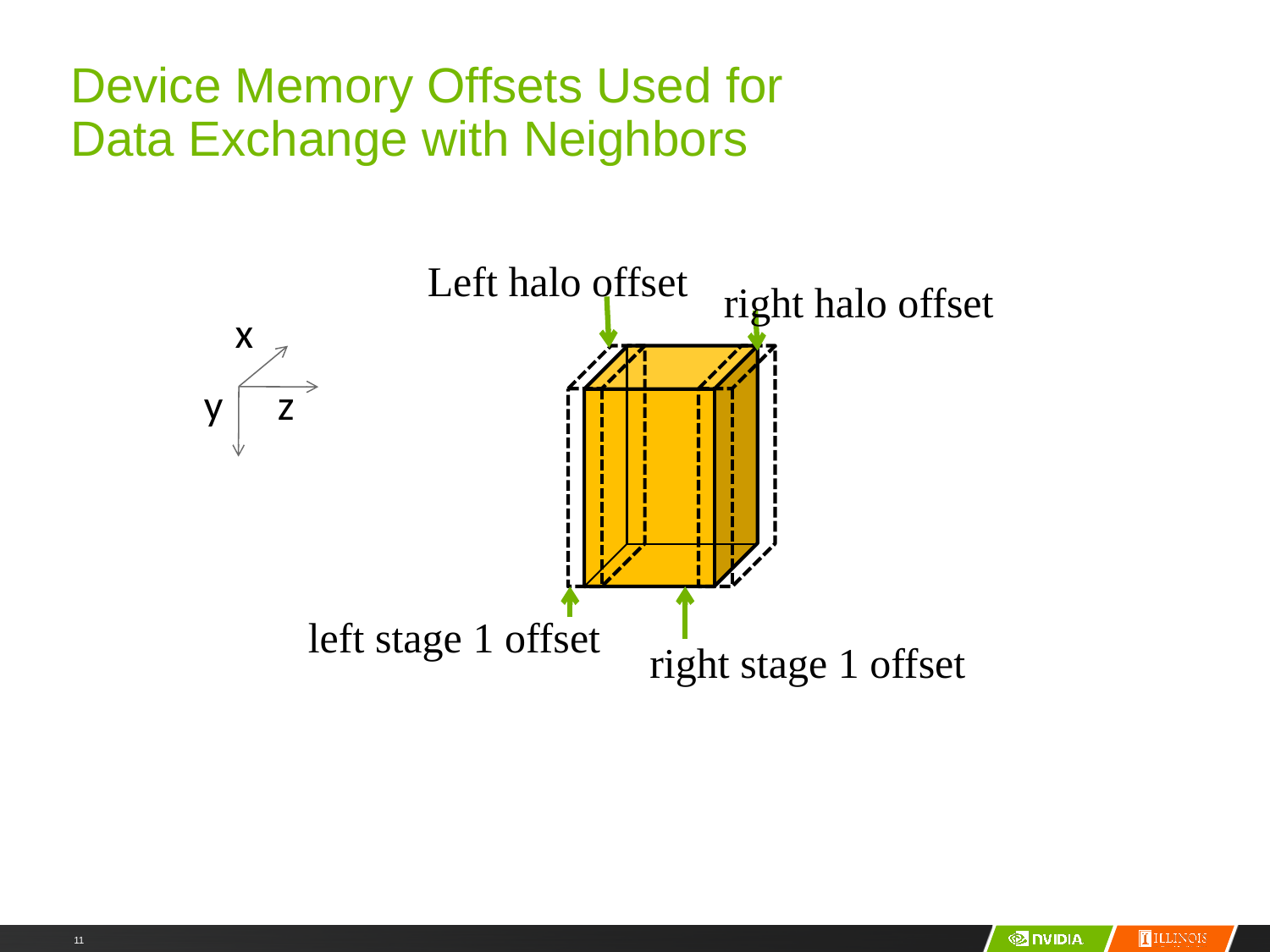

# Device Memory Offsets Used for Data Exchange with Neighbors
Left halo offset
right halo offset
x

y
z
left stage 1 offset
right stage 1 offset